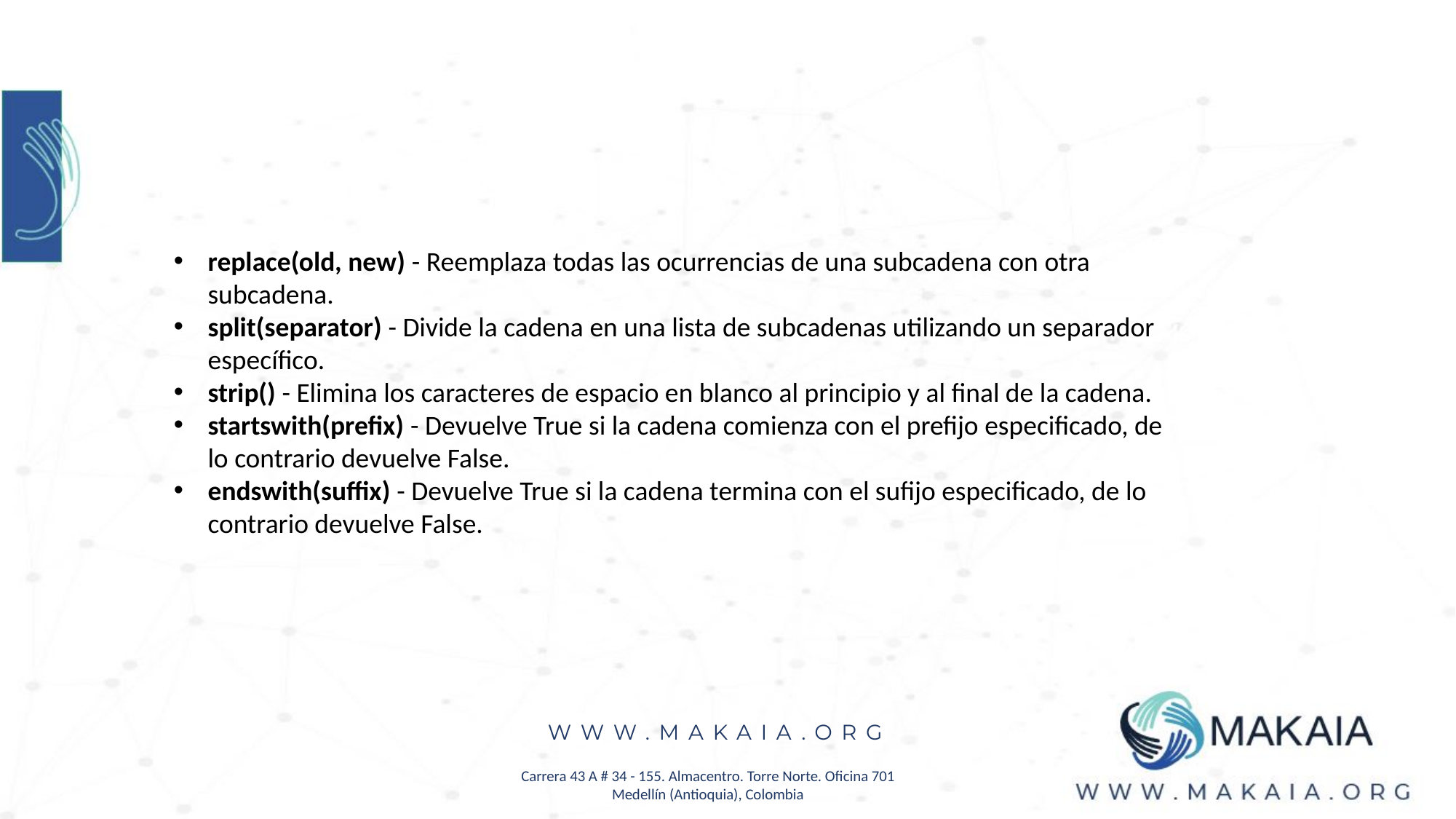

replace(old, new) - Reemplaza todas las ocurrencias de una subcadena con otra subcadena.
split(separator) - Divide la cadena en una lista de subcadenas utilizando un separador específico.
strip() - Elimina los caracteres de espacio en blanco al principio y al final de la cadena.
startswith(prefix) - Devuelve True si la cadena comienza con el prefijo especificado, de lo contrario devuelve False.
endswith(suffix) - Devuelve True si la cadena termina con el sufijo especificado, de lo contrario devuelve False.
WWW.MAKAIA.ORG
Carrera 43 A # 34 - 155. Almacentro. Torre Norte. Oficina 701
Medellín (Antioquia), Colombia